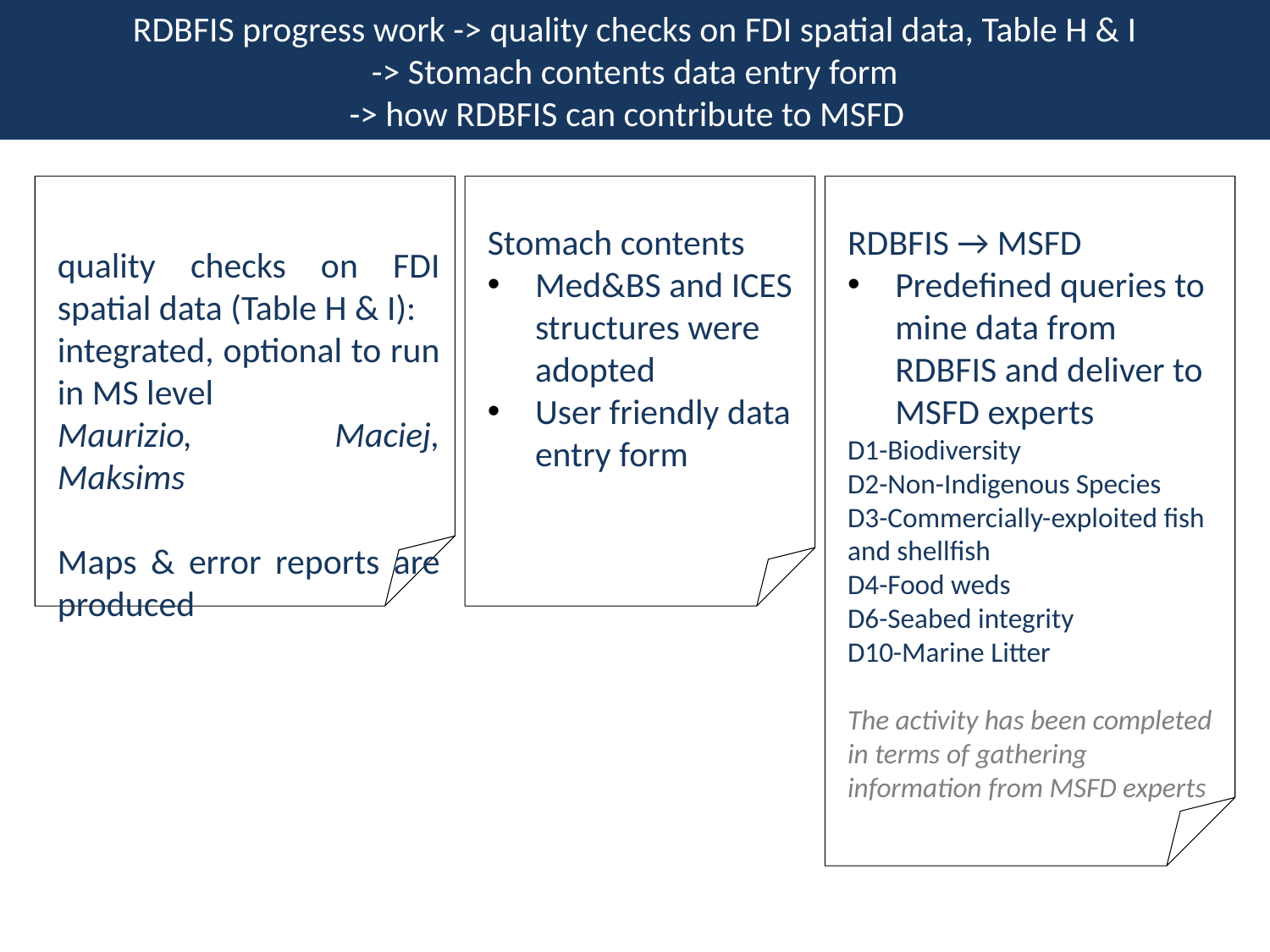

RDBFIS progress work -> quality checks on FDI spatial data, Table H & I
-> Stomach contents data entry form
-> how RDBFIS can contribute to MSFD

Stomach contents
Med&BS and ICES structures were adopted
User friendly data entry form
RDBFIS → MSFD
Predefined queries to mine data from RDBFIS and deliver to MSFD experts
D1-Biodiversity
D2-Non-Indigenous Species
D3-Commercially-exploited fish and shellfish
D4-Food weds
D6-Seabed integrity
D10-Marine Litter

The activity has been completed in terms of gathering information from MSFD experts
quality checks on FDI spatial data (Table H & I):
integrated, optional to run in MS level
Maurizio, Maciej, Maksims

Maps & error reports are produced